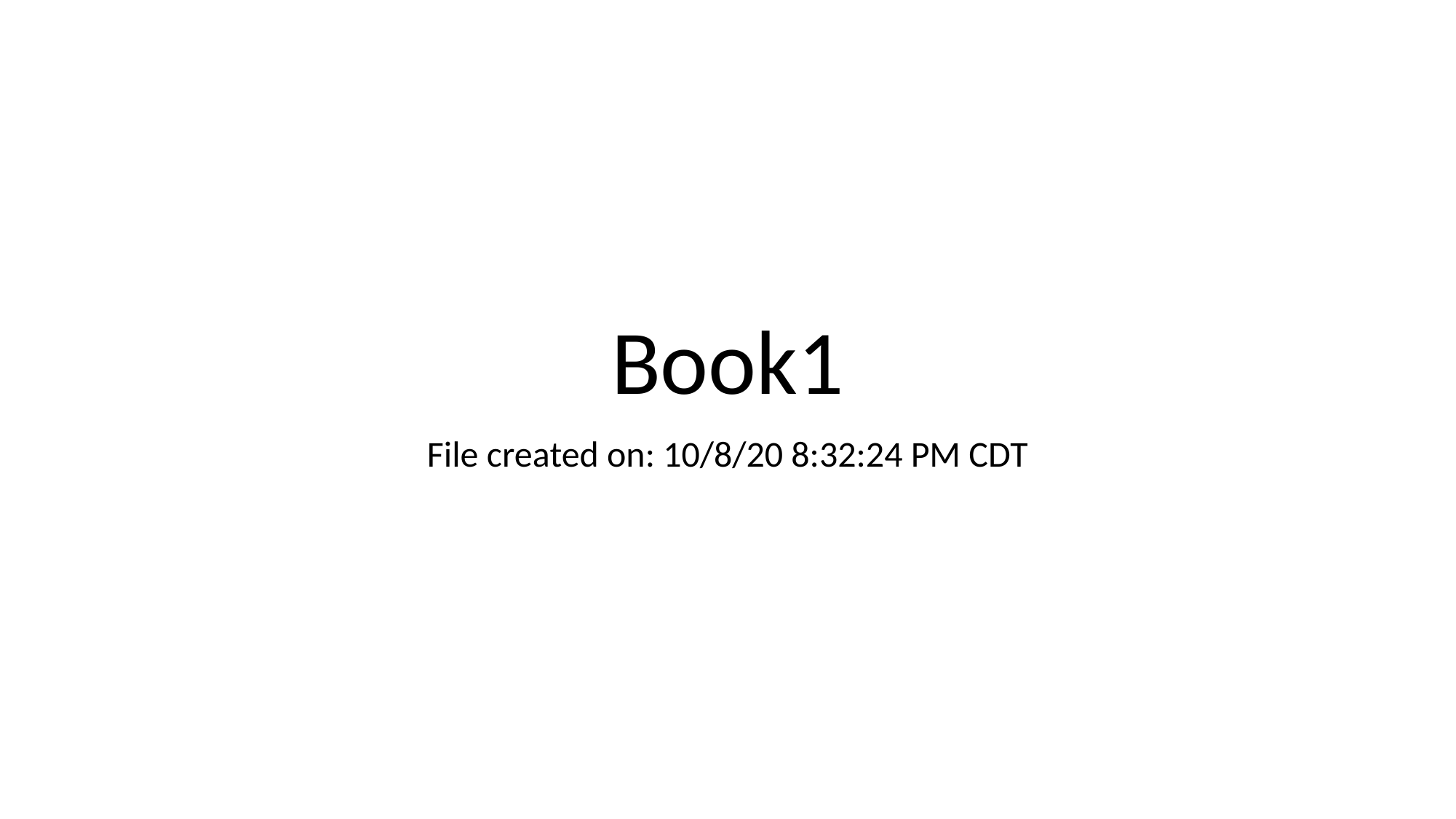

# Book1
File created on: 10/8/20 8:32:24 PM CDT